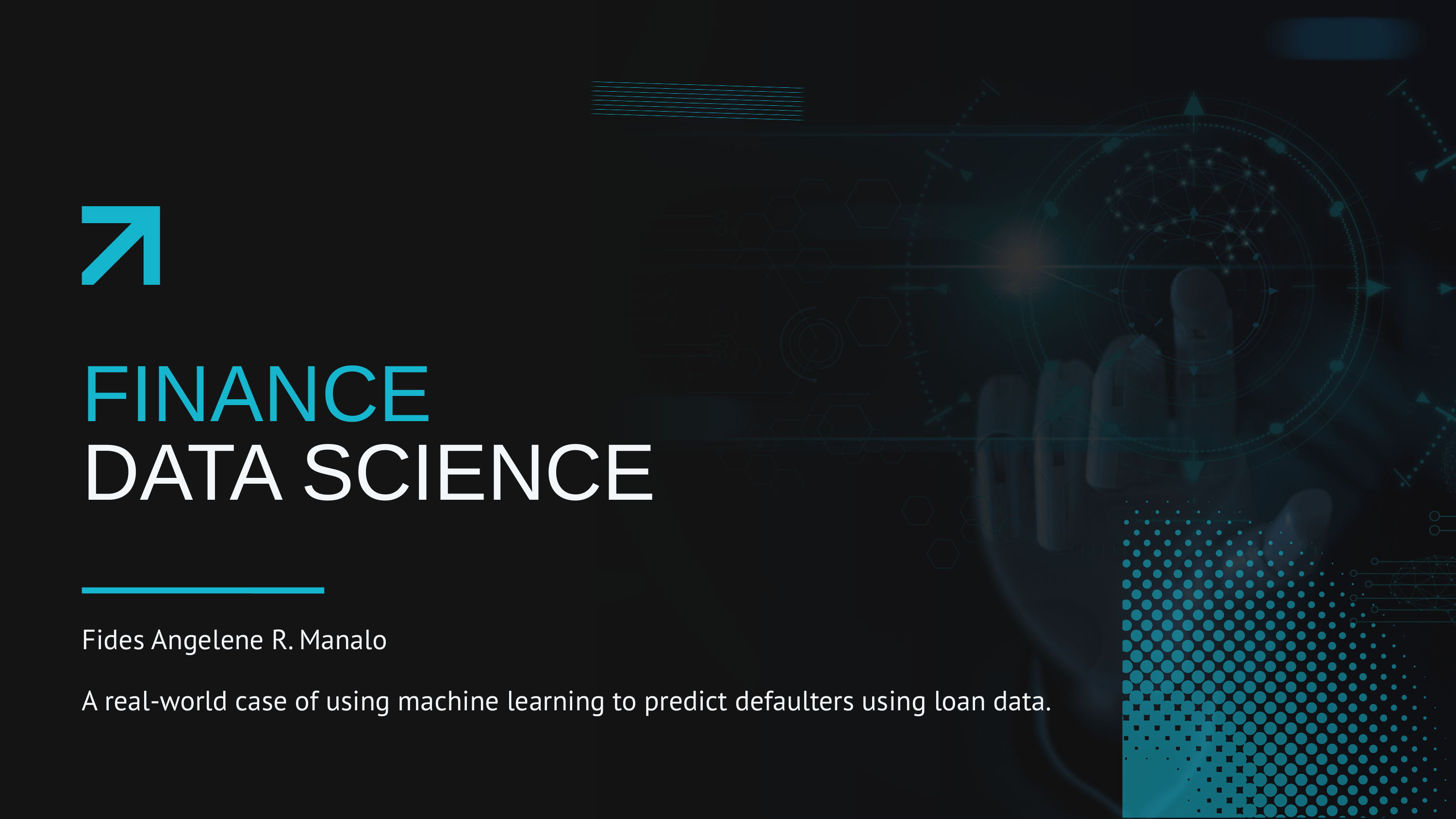

FINANCE
DATA SCIENCE

Fides Angelene R. Manalo
A real-world case of using machine learning to predict defaulters using loan data.